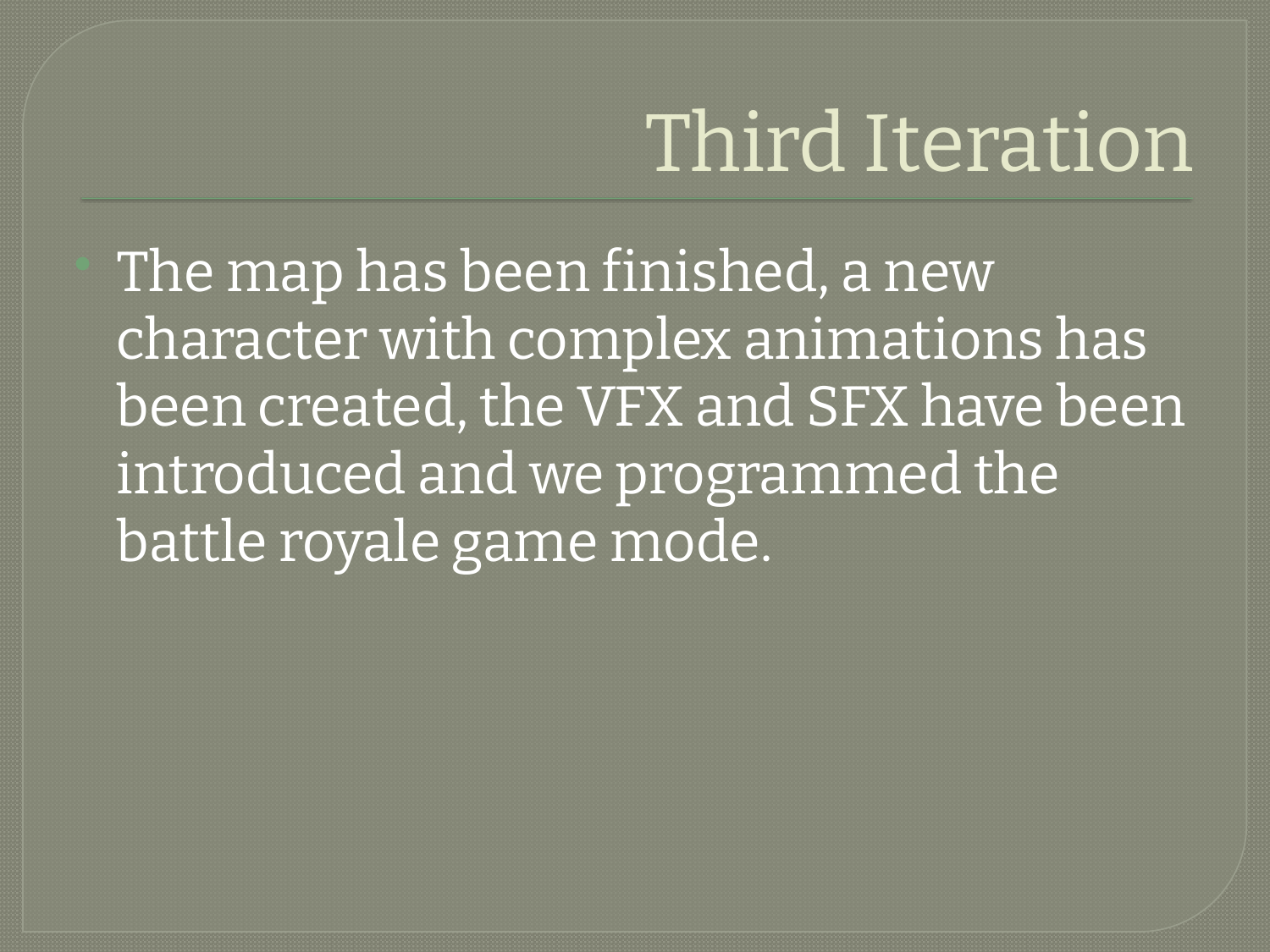

# Third Iteration
The map has been finished, a new character with complex animations has been created, the VFX and SFX have been introduced and we programmed the battle royale game mode.